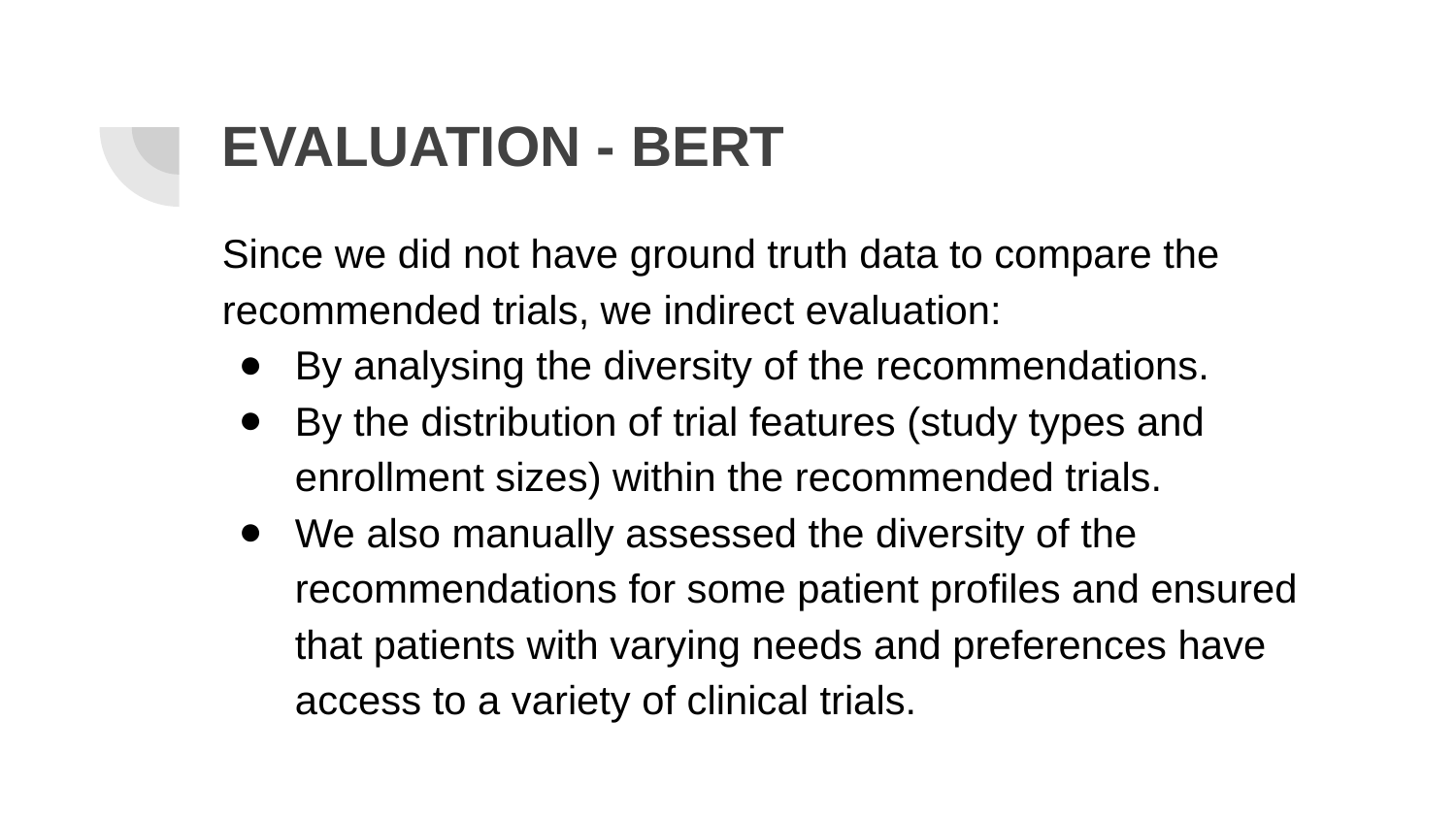

# EVALUATION - BERT
Since we did not have ground truth data to compare the recommended trials, we indirect evaluation:
By analysing the diversity of the recommendations.
By the distribution of trial features (study types and enrollment sizes) within the recommended trials.
We also manually assessed the diversity of the recommendations for some patient profiles and ensured that patients with varying needs and preferences have access to a variety of clinical trials.